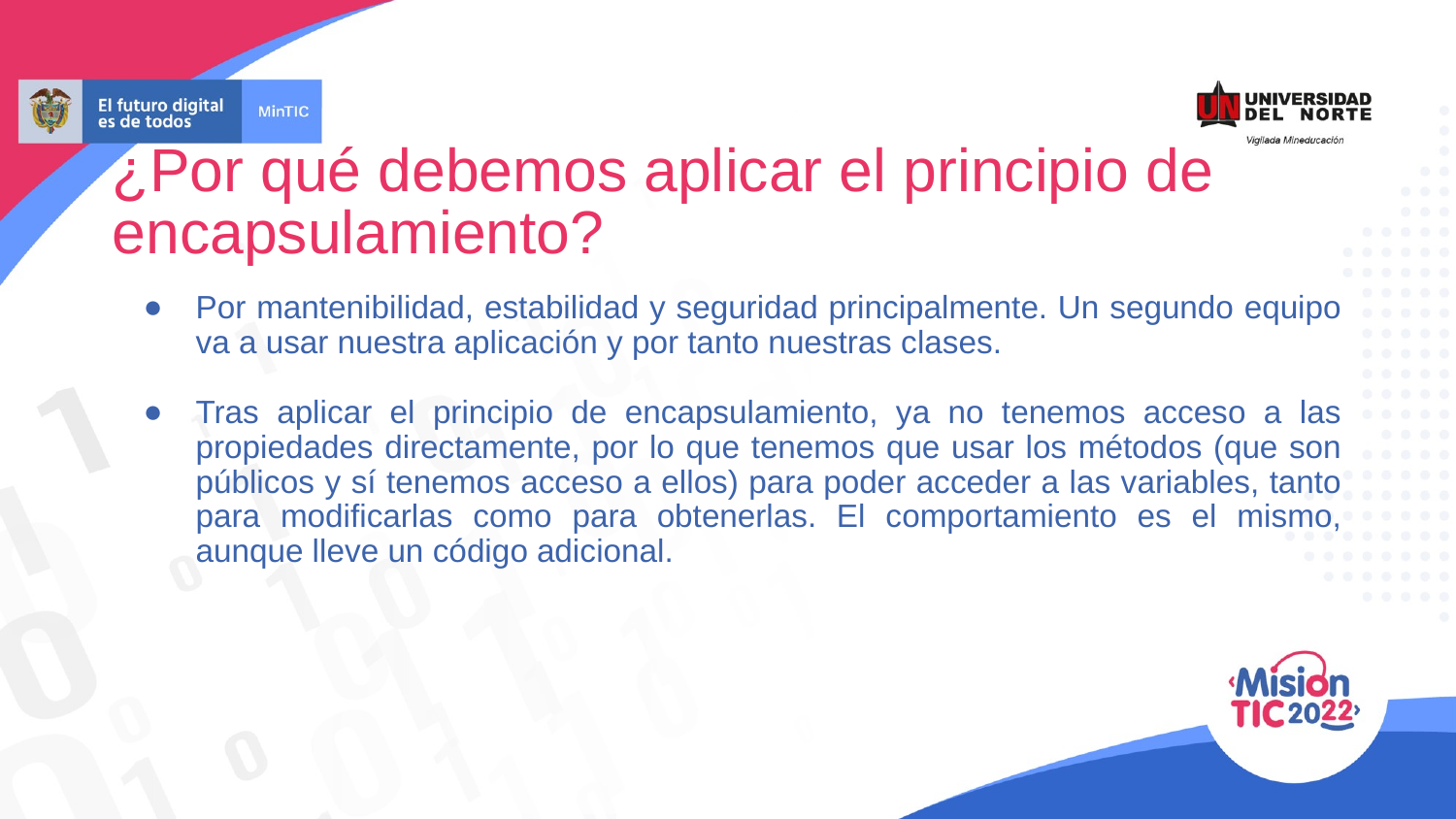

# ¿Por qué debemos aplicar el principio de encapsulamiento?
Por mantenibilidad, estabilidad y seguridad principalmente. Un segundo equipo va a usar nuestra aplicación y por tanto nuestras clases.

Tras aplicar el principio de encapsulamiento, ya no tenemos acceso a las propiedades directamente, por lo que tenemos que usar los métodos (que son públicos y sí tenemos acceso a ellos) para poder acceder a las variables, tanto para modificarlas como para obtenerlas. El comportamiento es el mismo, aunque lleve un código adicional.